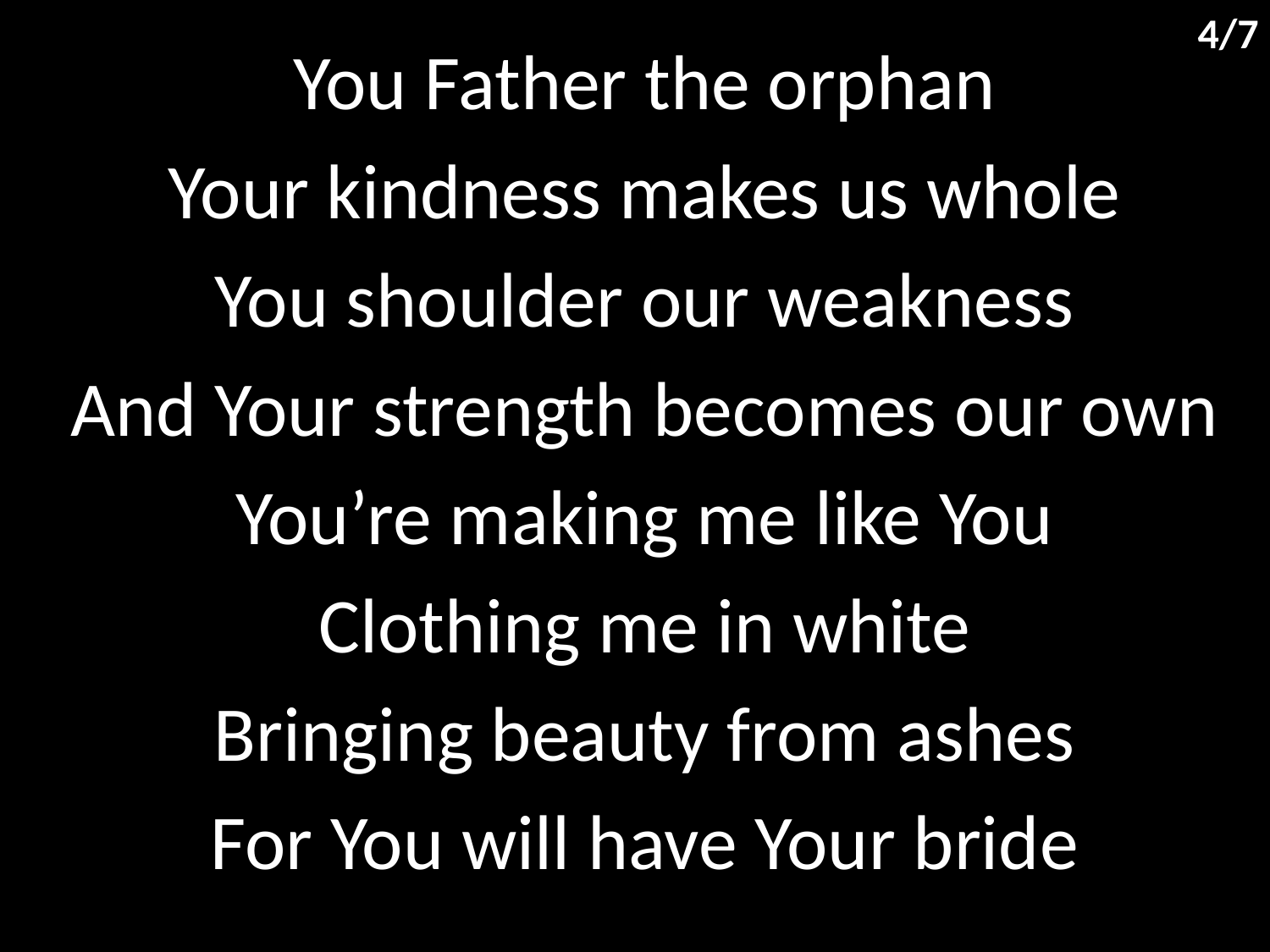

4/7
You Father the orphan
Your kindness makes us whole
You shoulder our weakness
And Your strength becomes our own
You’re making me like You
Clothing me in white
Bringing beauty from ashes
For You will have Your bride